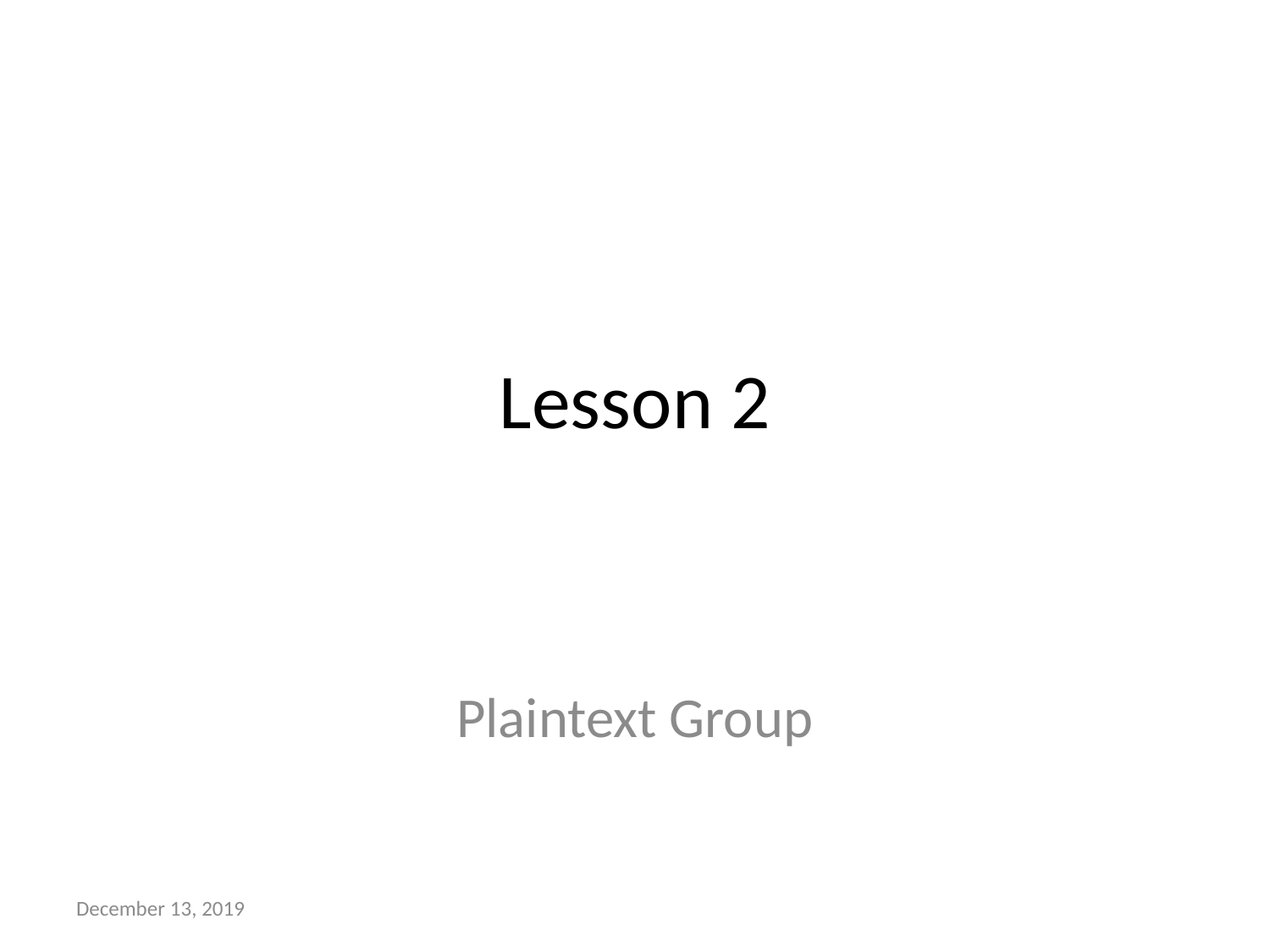

# Lesson 2
Plaintext Group
December 13, 2019